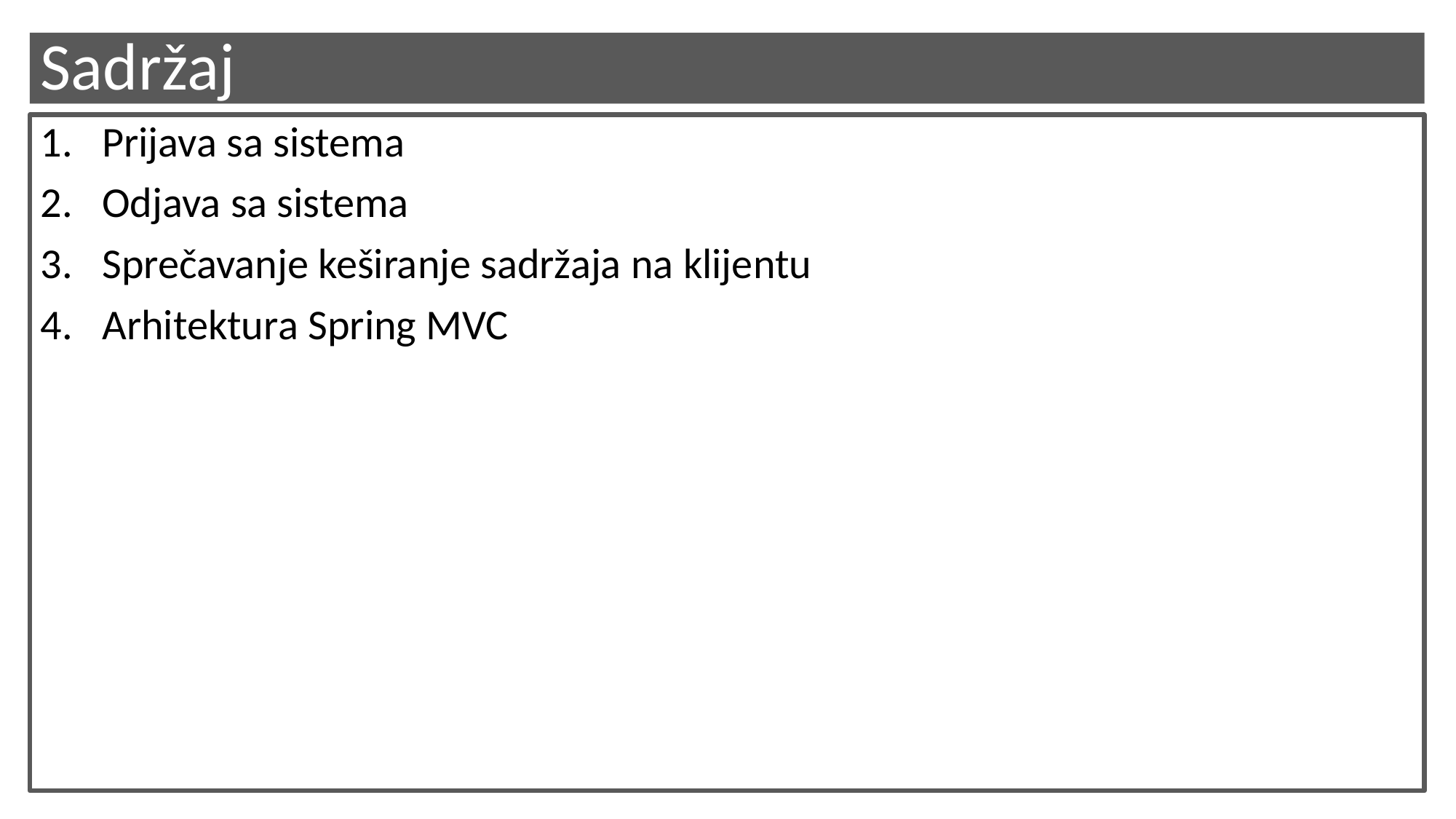

# Sadržaj
Prijava sa sistema
Odjava sa sistema
Sprečavanje keširanje sadržaja na klijentu
Arhitektura Spring MVC